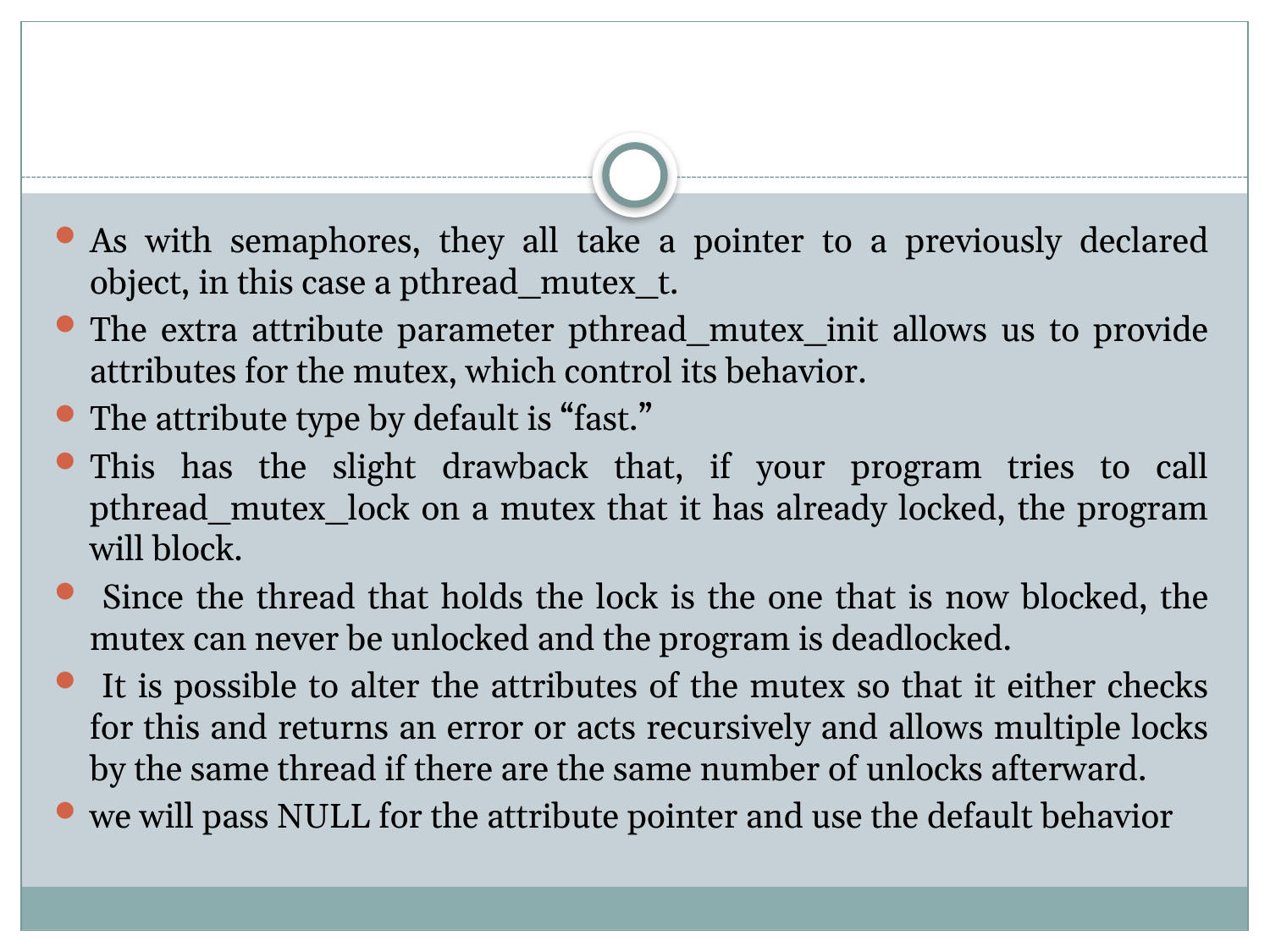

#
As with semaphores, they all take a pointer to a previously declared object, in this case a pthread_mutex_t.
The extra attribute parameter pthread_mutex_init allows us to provide attributes for the mutex, which control its behavior.
The attribute type by default is “fast.”
This has the slight drawback that, if your program tries to call pthread_mutex_lock on a mutex that it has already locked, the program will block.
 Since the thread that holds the lock is the one that is now blocked, the mutex can never be unlocked and the program is deadlocked.
 It is possible to alter the attributes of the mutex so that it either checks for this and returns an error or acts recursively and allows multiple locks by the same thread if there are the same number of unlocks afterward.
we will pass NULL for the attribute pointer and use the default behavior